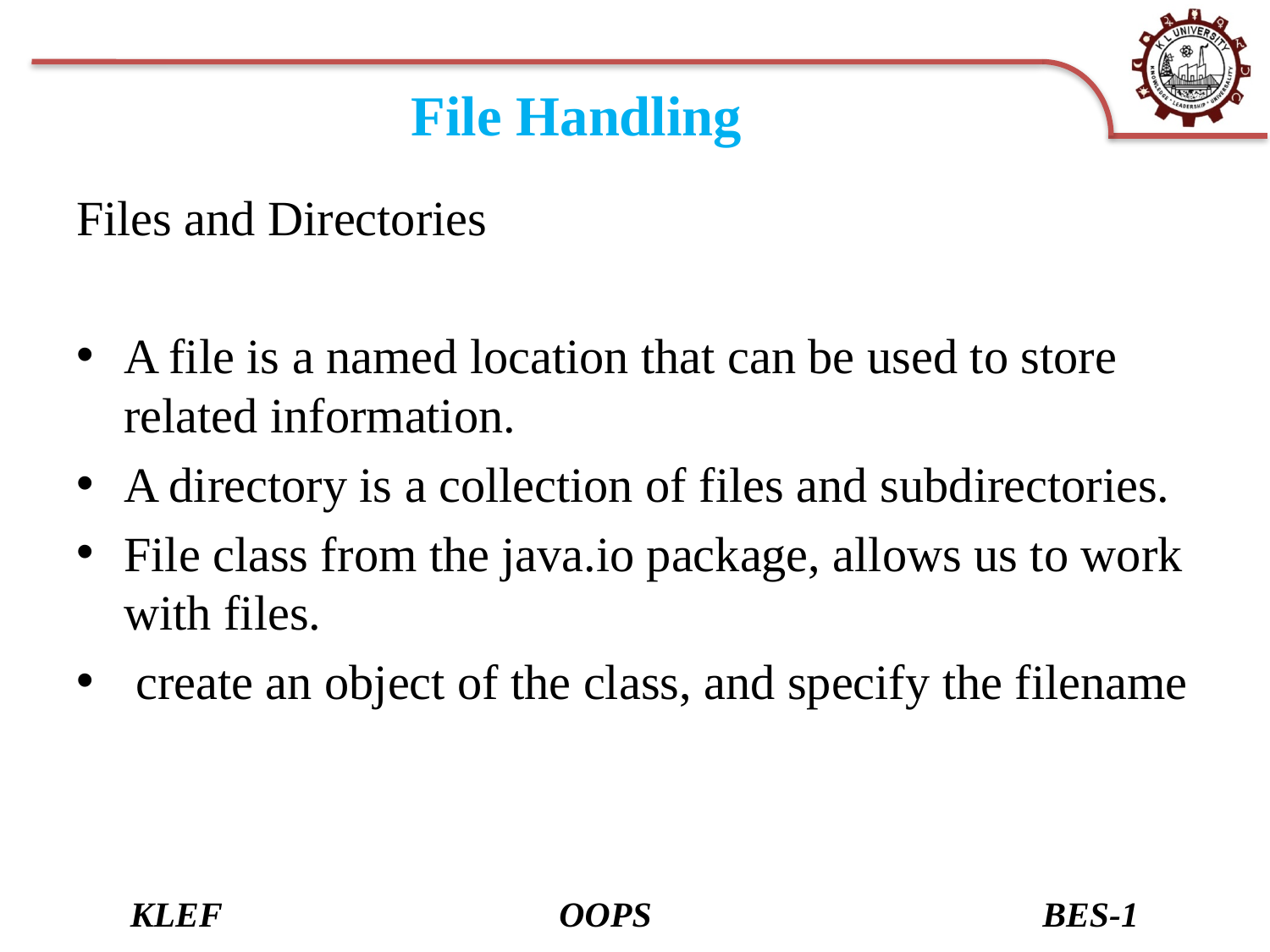

# File Handling
Files and Directories

A file is a named location that can be used to store related information.
A directory is a collection of files and subdirectories.
File class from the java.io package, allows us to work with files.
 create an object of the class, and specify the filename
KLEF                                      OOPS                                            BES-1